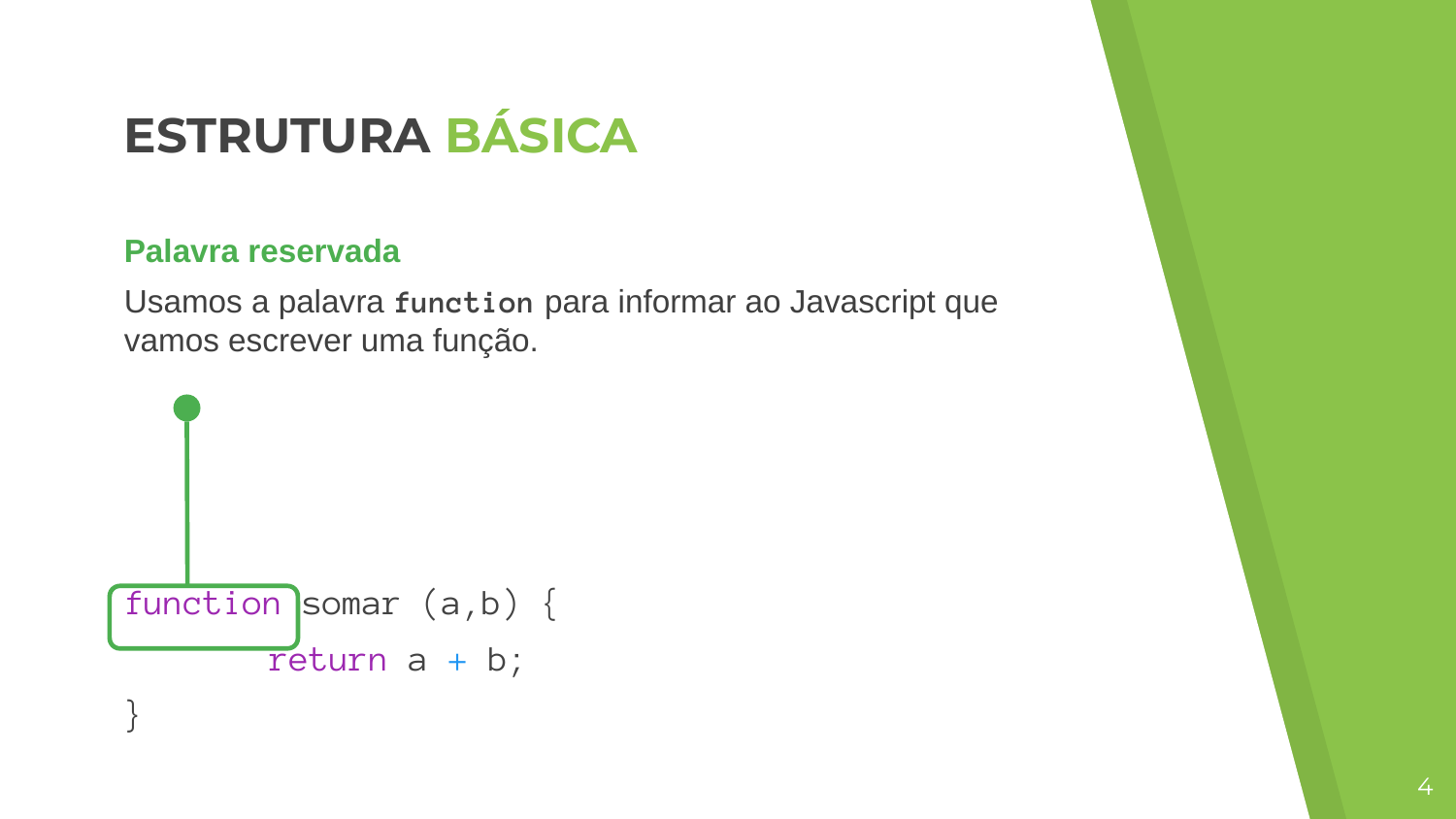

ESTRUTURA BÁSICA
Palavra reservada
Usamos a palavra function para informar ao Javascript que vamos escrever uma função.

function somar (a,b) {
	return a + b;
}

4